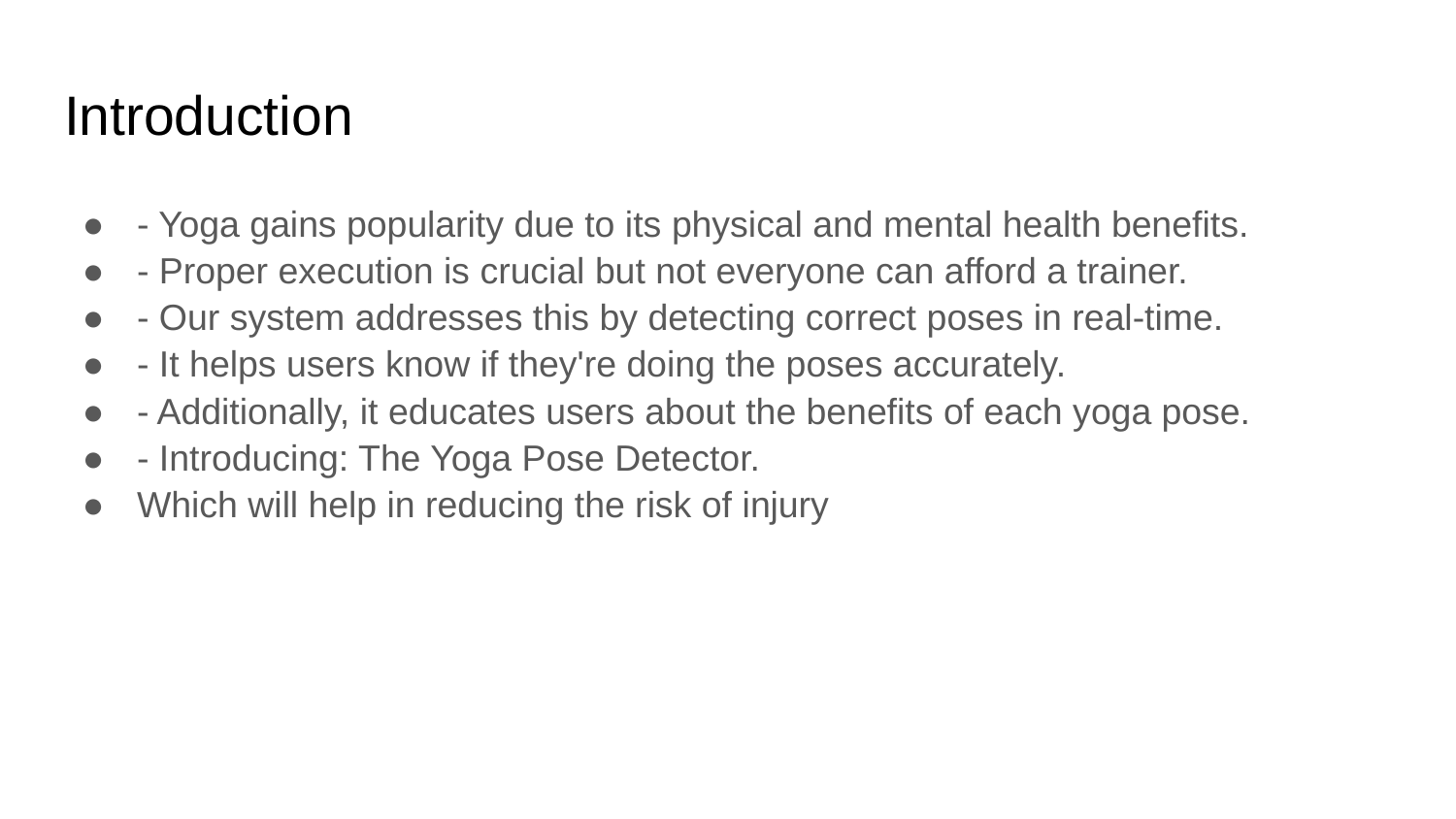

# Introduction
- Yoga gains popularity due to its physical and mental health benefits.
- Proper execution is crucial but not everyone can afford a trainer.
- Our system addresses this by detecting correct poses in real-time.
- It helps users know if they're doing the poses accurately.
- Additionally, it educates users about the benefits of each yoga pose.
- Introducing: The Yoga Pose Detector.
Which will help in reducing the risk of injury